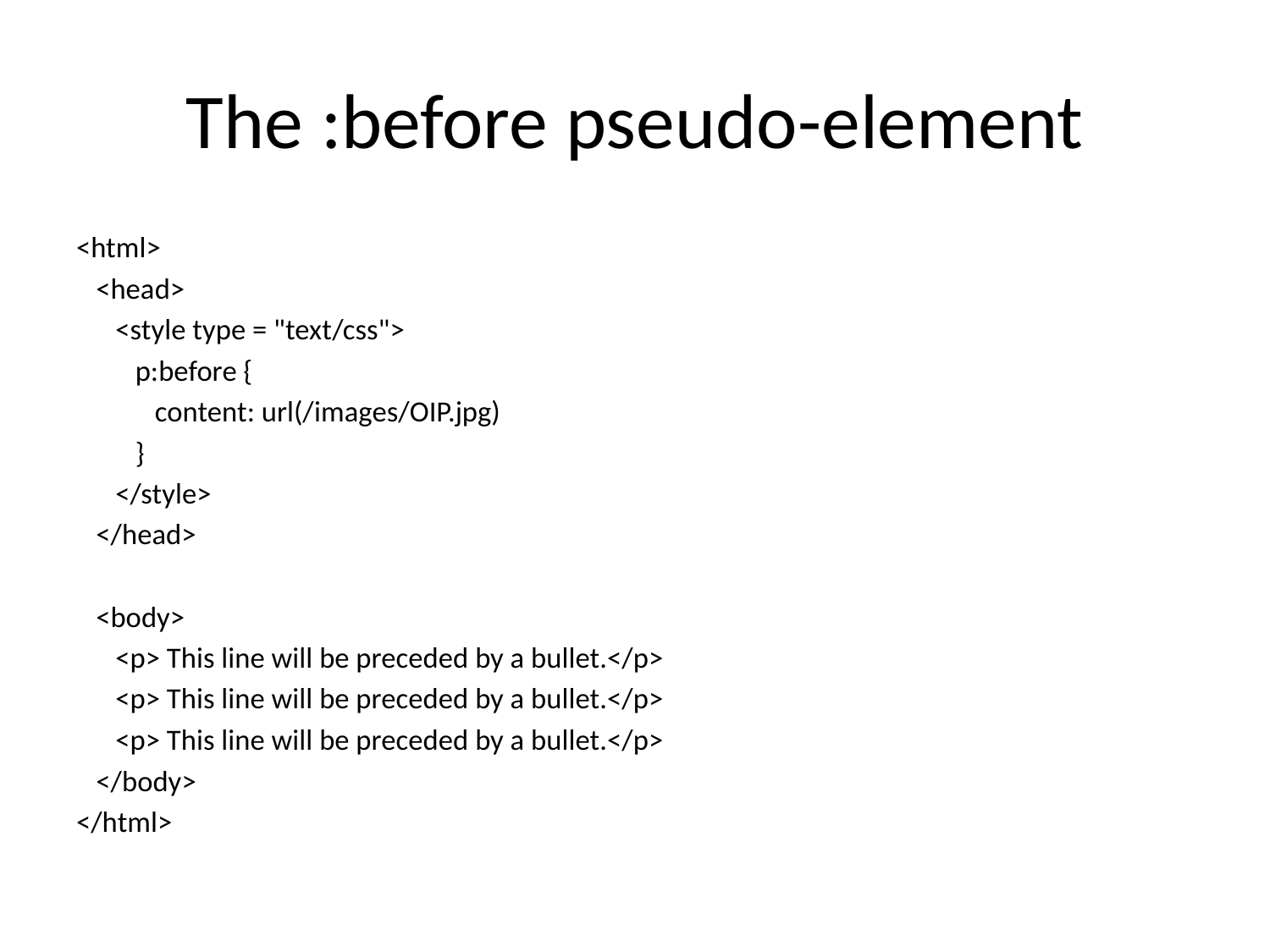

# The :before pseudo-element
<html>
   <head>
      <style type = "text/css">
         p:before {
            content: url(/images/OIP.jpg)
         }
      </style>
   </head>

   <body>
      <p> This line will be preceded by a bullet.</p>
      <p> This line will be preceded by a bullet.</p>
      <p> This line will be preceded by a bullet.</p>
   </body>
</html>